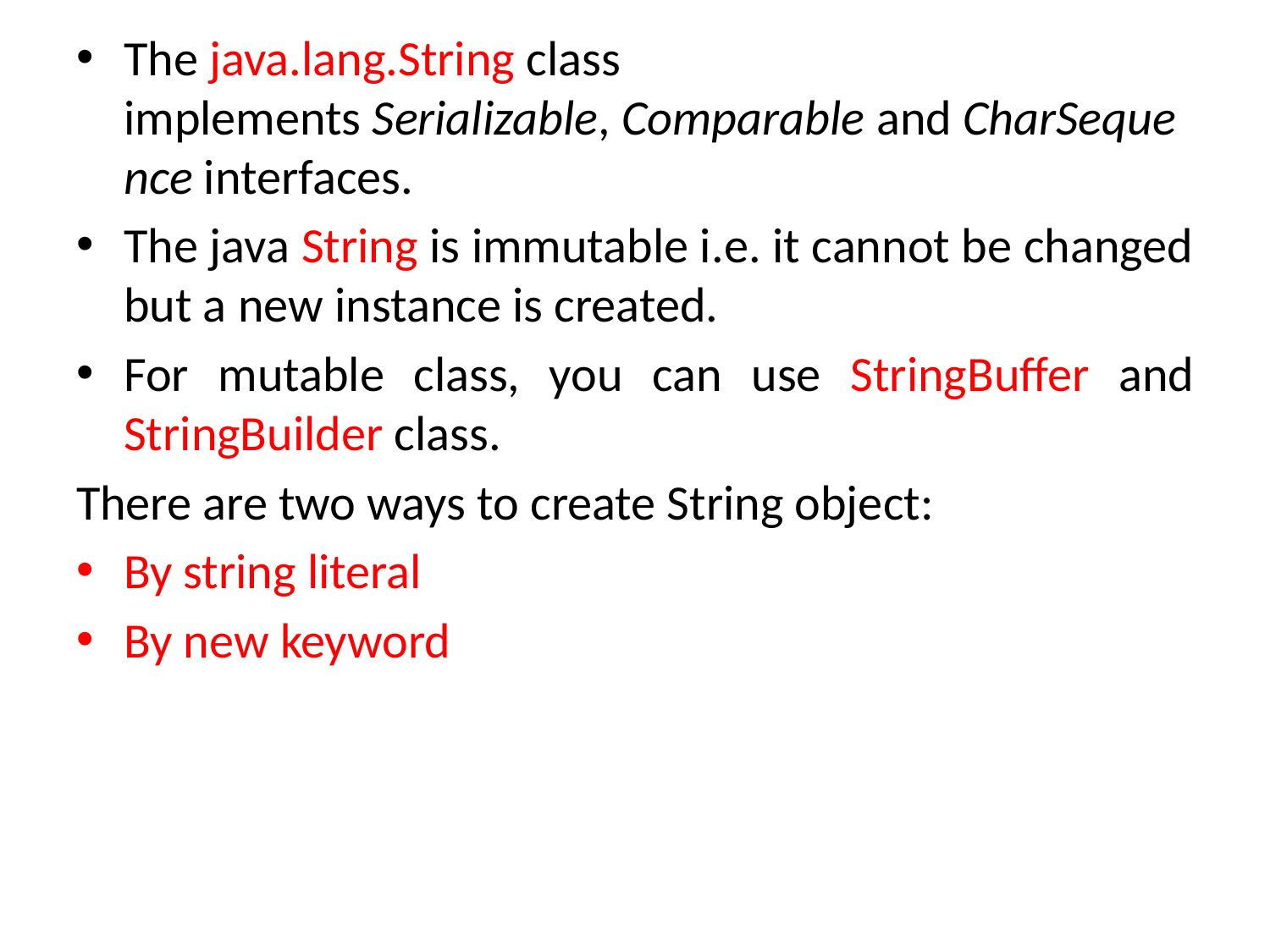

The java.lang.String class implements Serializable, Comparable and CharSequence interfaces.
The java String is immutable i.e. it cannot be changed but a new instance is created.
For mutable class, you can use StringBuffer and StringBuilder class.
There are two ways to create String object:
By string literal
By new keyword

#